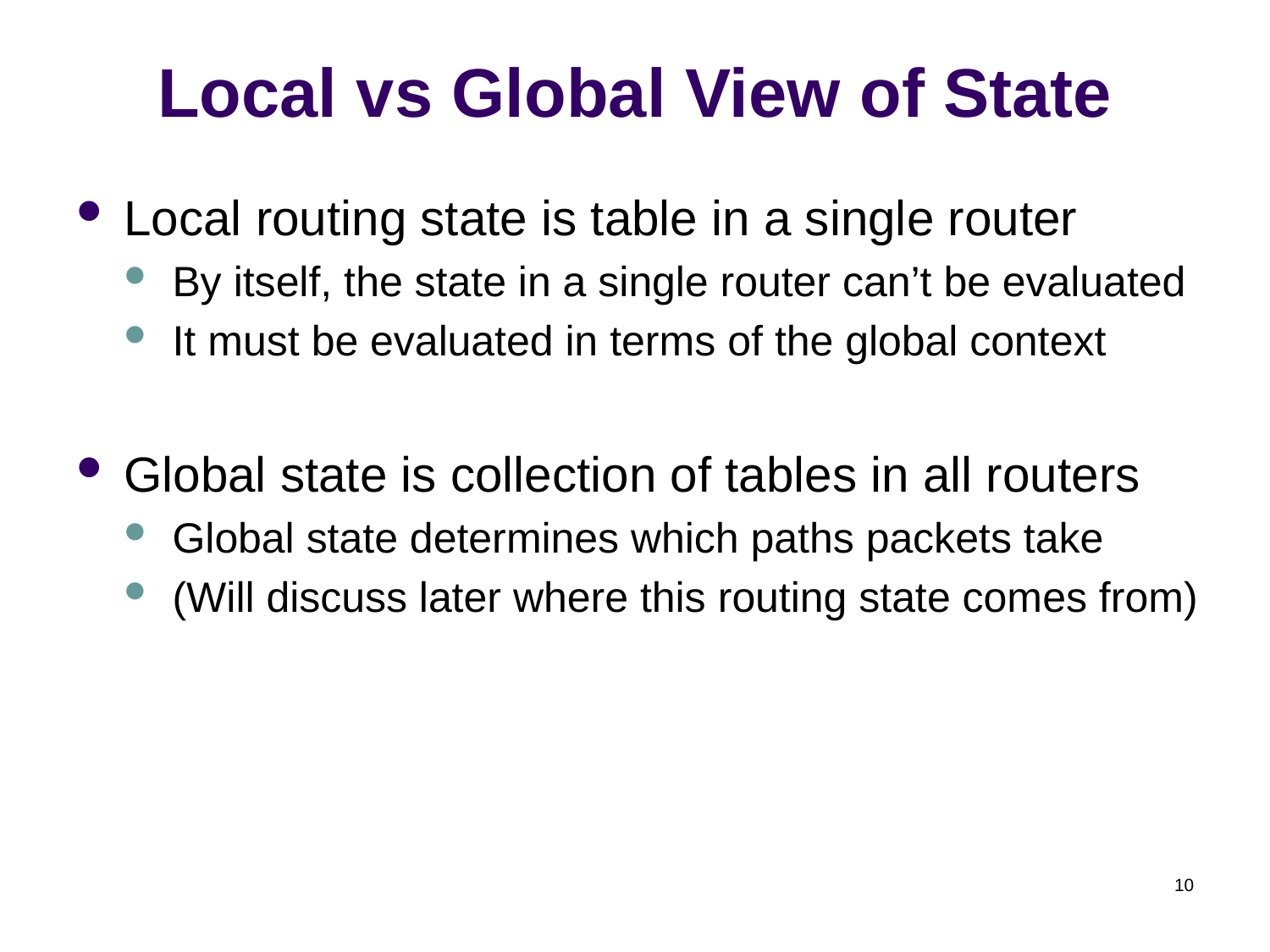

# Local vs Global View of State
Local routing state is table in a single router
By itself, the state in a single router can’t be evaluated
It must be evaluated in terms of the global context

Global state is collection of tables in all routers
Global state determines which paths packets take
(Will discuss later where this routing state comes from)

10